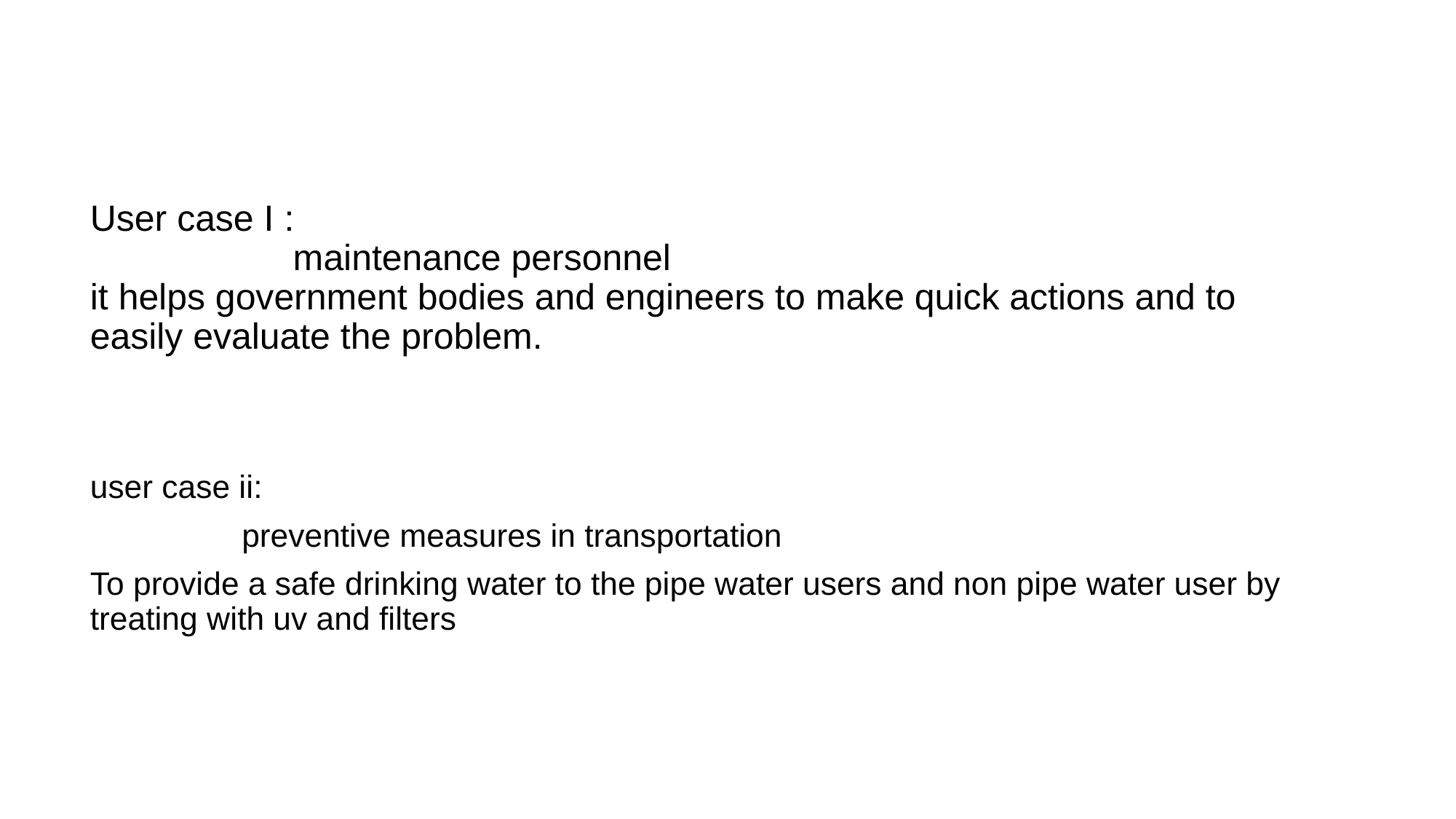

# User case I : maintenance personnel it helps government bodies and engineers to make quick actions and to easily evaluate the problem.
user case ii:
                 preventive measures in transportation
To provide a safe drinking water to the pipe water users and non pipe water user by treating with uv and filters